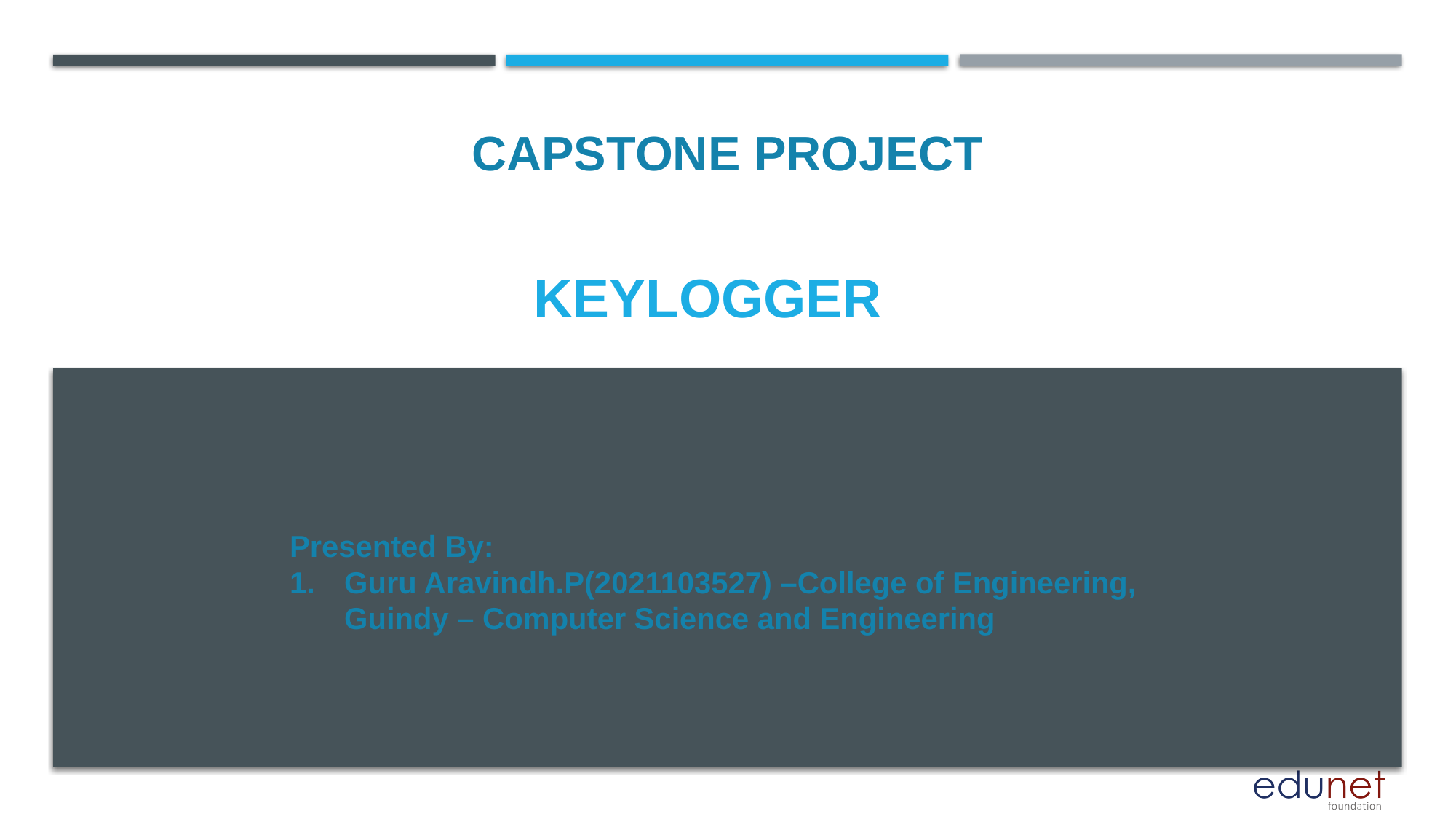

CAPSTONE PROJECT
# keylogger
Presented By:
Guru Aravindh.P(2021103527) –College of Engineering, Guindy – Computer Science and Engineering